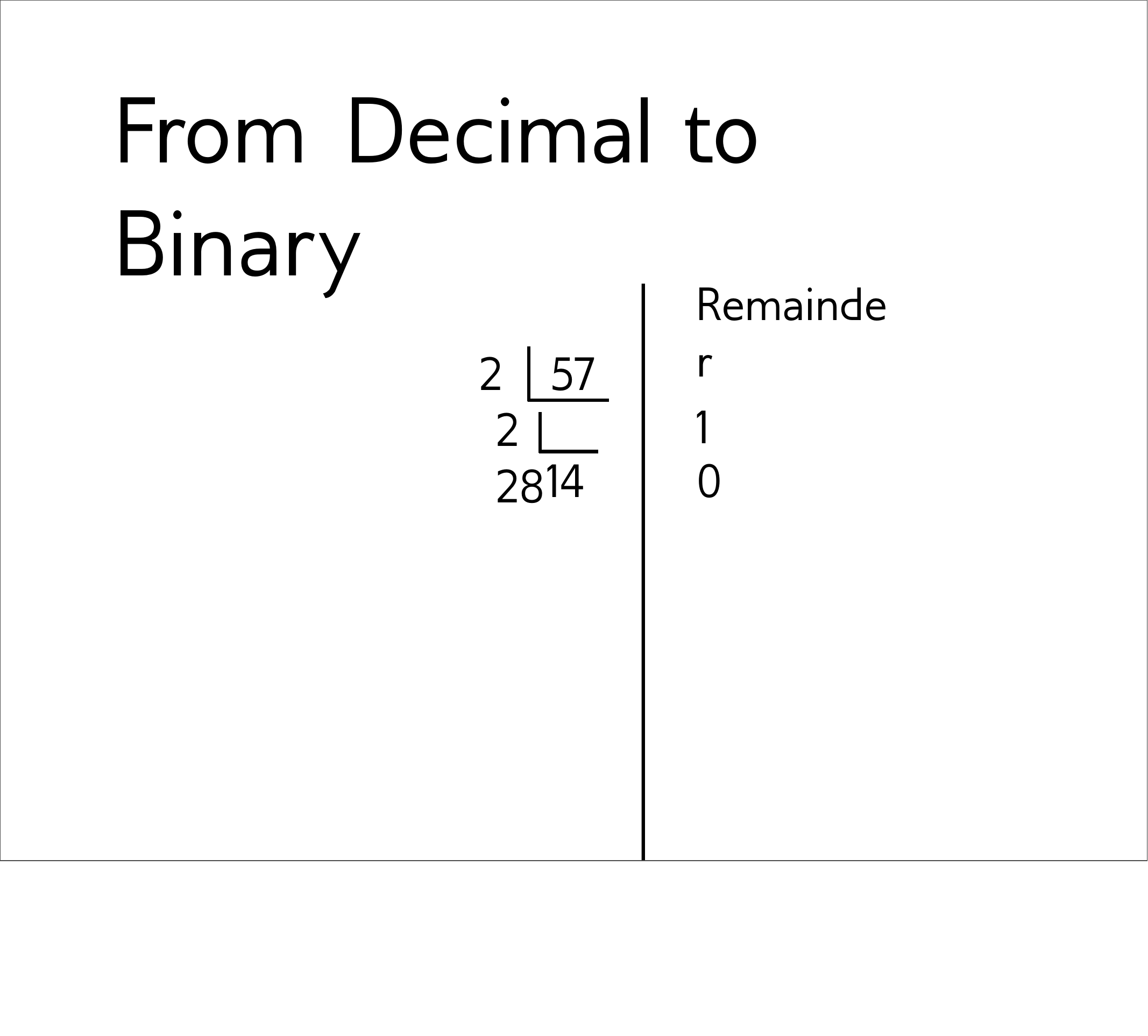

# From	Decimal to Binary
Remainder

2	57

2	28
1
0

14